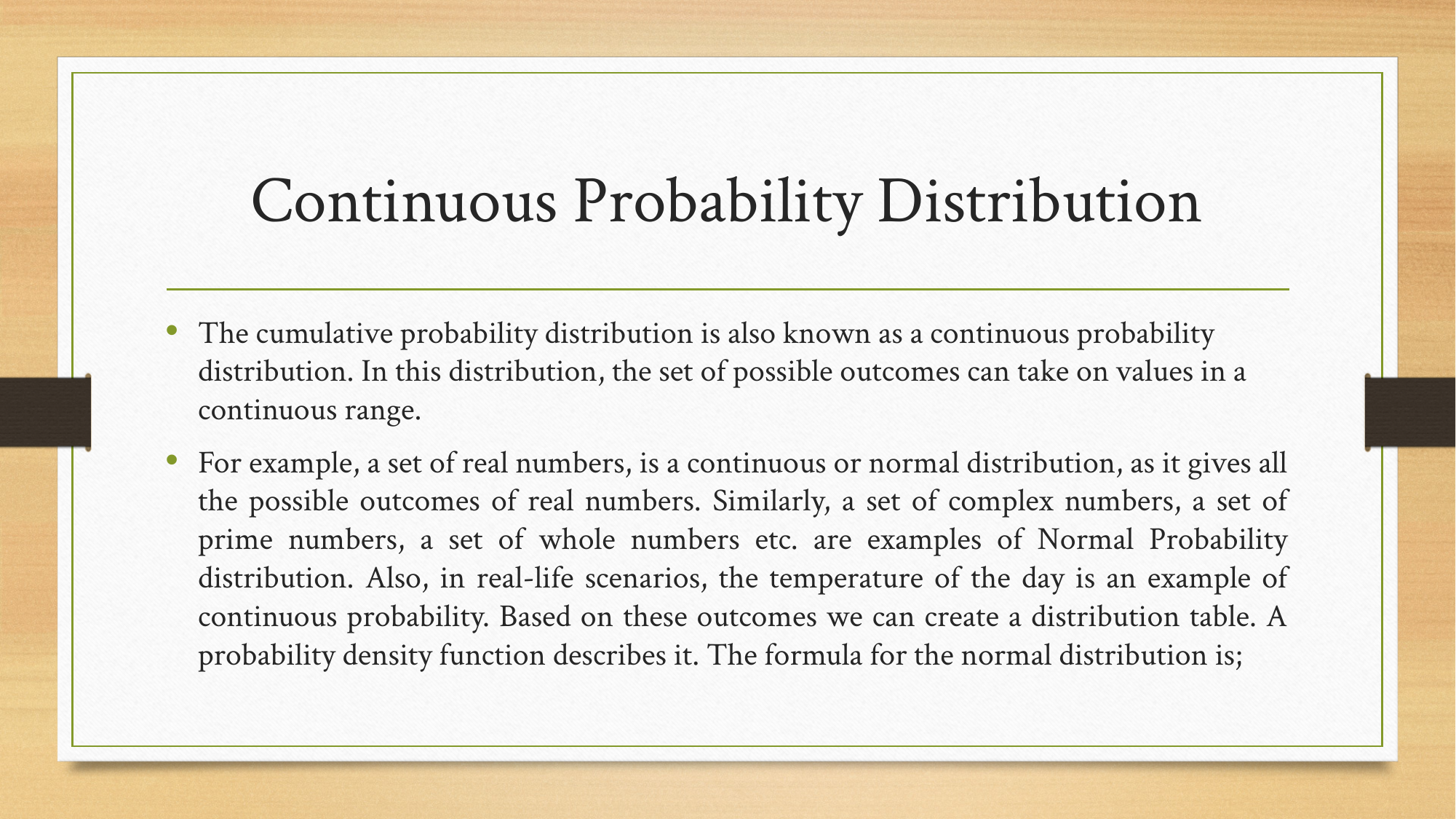

# Continuous Probability Distribution
The cumulative probability distribution is also known as a continuous probability distribution. In this distribution, the set of possible outcomes can take on values in a continuous range.
For example, a set of real numbers, is a continuous or normal distribution, as it gives all the possible outcomes of real numbers. Similarly, a set of complex numbers, a set of prime numbers, a set of whole numbers etc. are examples of Normal Probability distribution. Also, in real-life scenarios, the temperature of the day is an example of continuous probability. Based on these outcomes we can create a distribution table. A probability density function describes it. The formula for the normal distribution is;